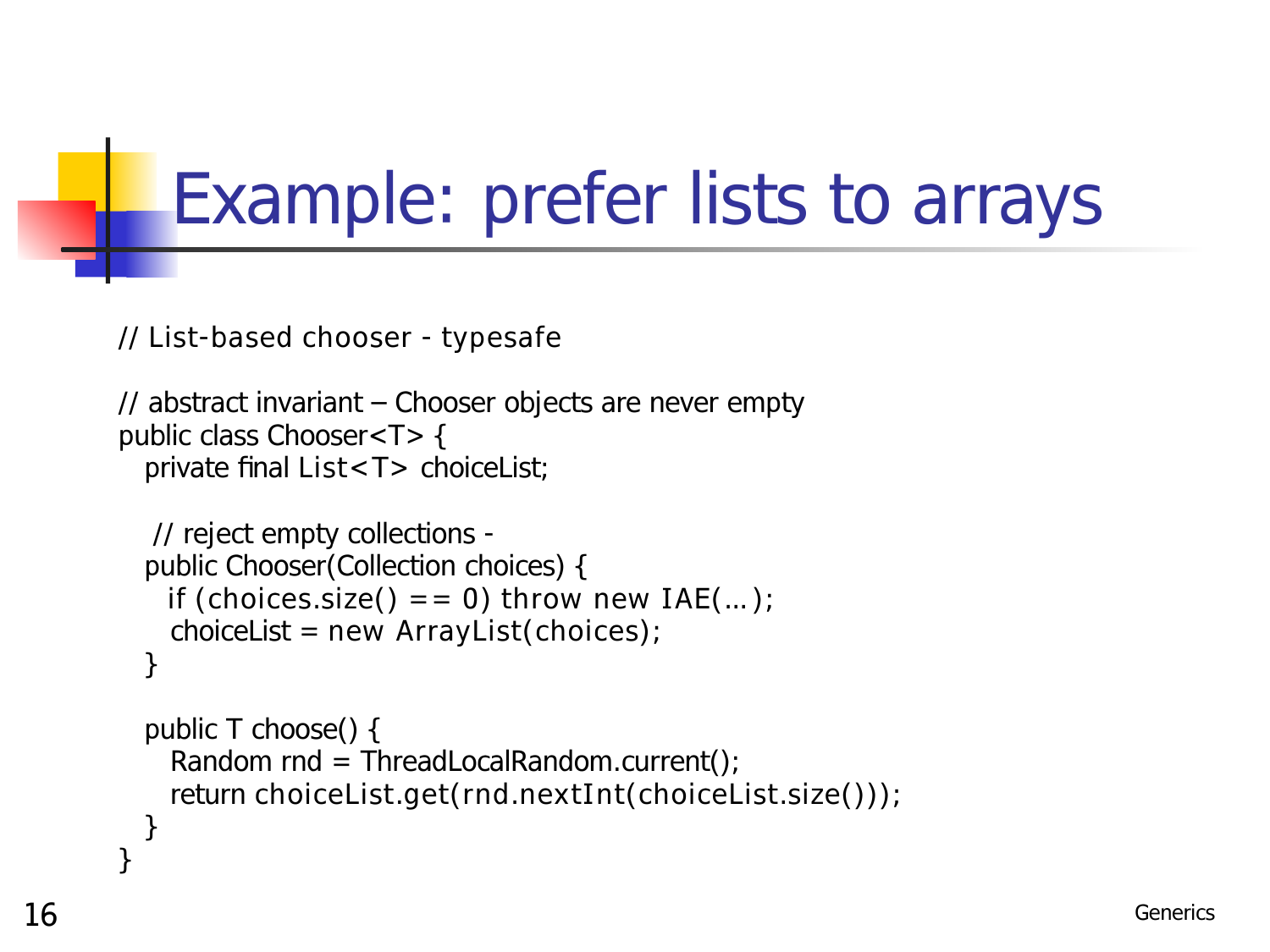

# Example: prefer lists to arrays

// List-based chooser - typesafe

// abstract invariant – Chooser objects are never empty
public class Chooser<T> {
   private final List<T> choiceList;

    // reject empty collections -
   public Chooser(Collection choices) {
      if (choices.size() == 0) throw new IAE(…);
      choiceList = new ArrayList(choices);
   }

   public T choose() {
      Random rnd = ThreadLocalRandom.current();
      return choiceList.get(rnd.nextInt(choiceList.size()));
   }
}